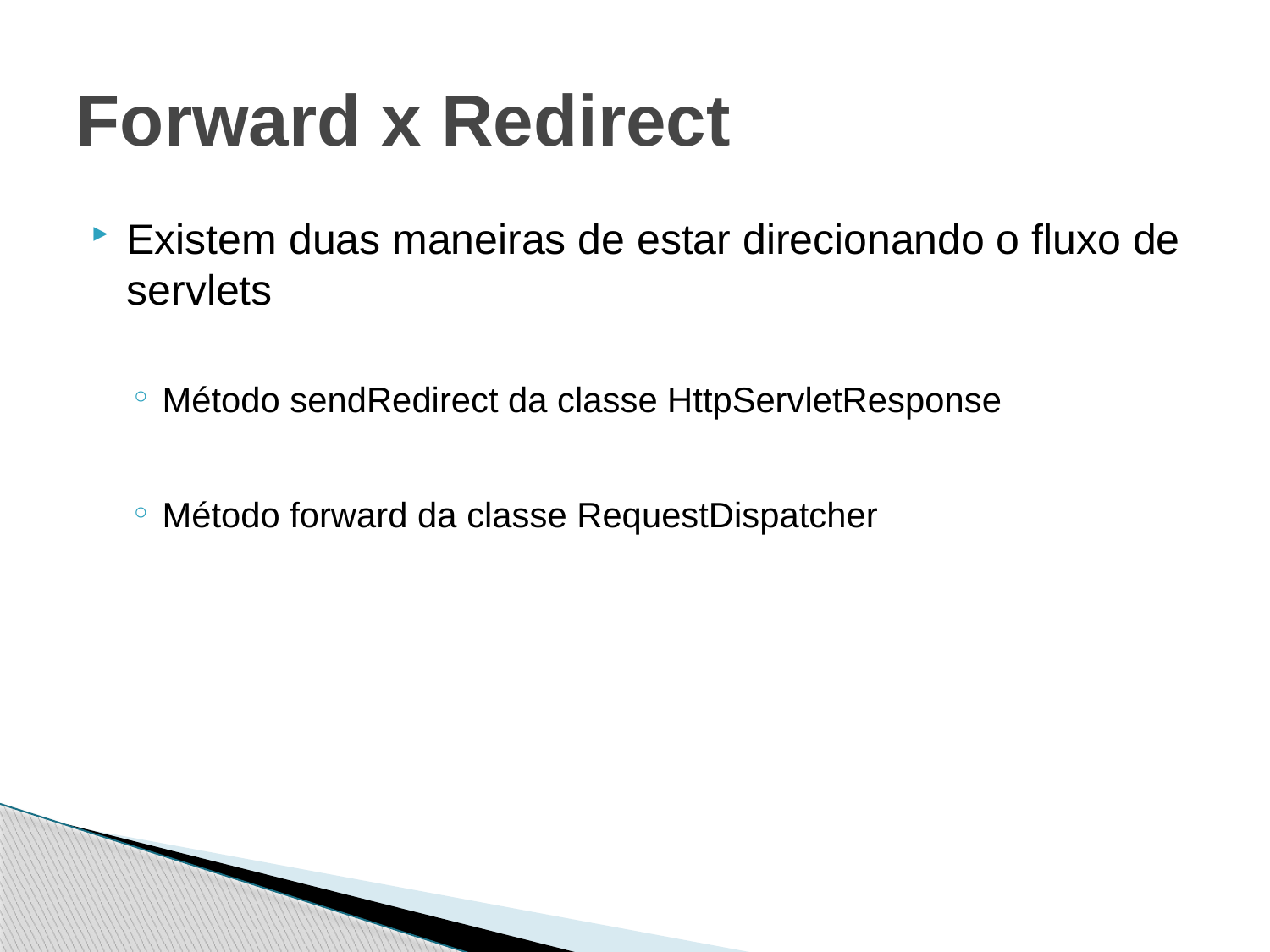

# Forward x Redirect
Existem duas maneiras de estar direcionando o fluxo de servlets

Método sendRedirect da classe HttpServletResponse

Método forward da classe RequestDispatcher